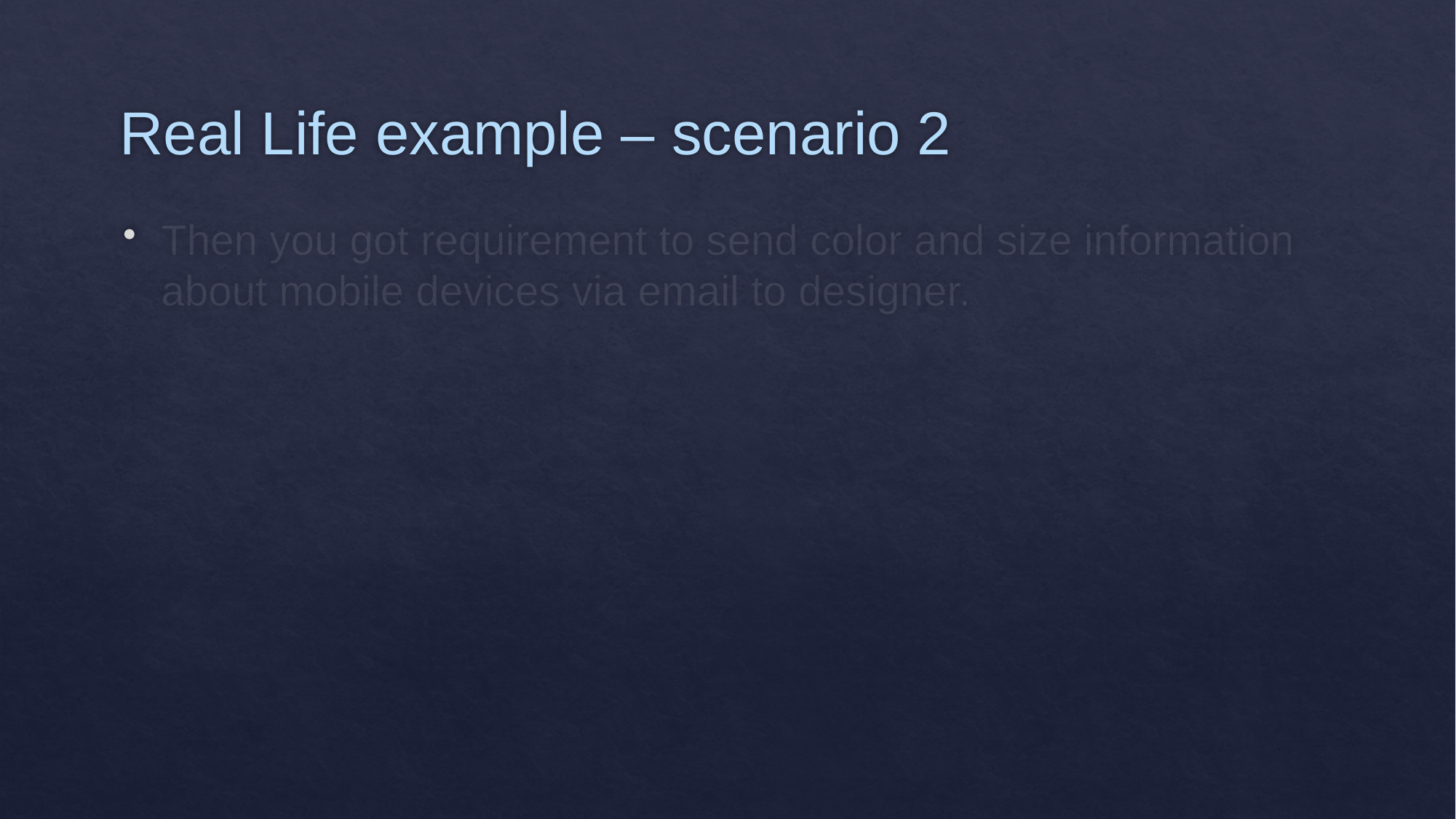

# Real Life example – scenario 2
Then you got requirement to send color and size information about mobile devices via email to designer.